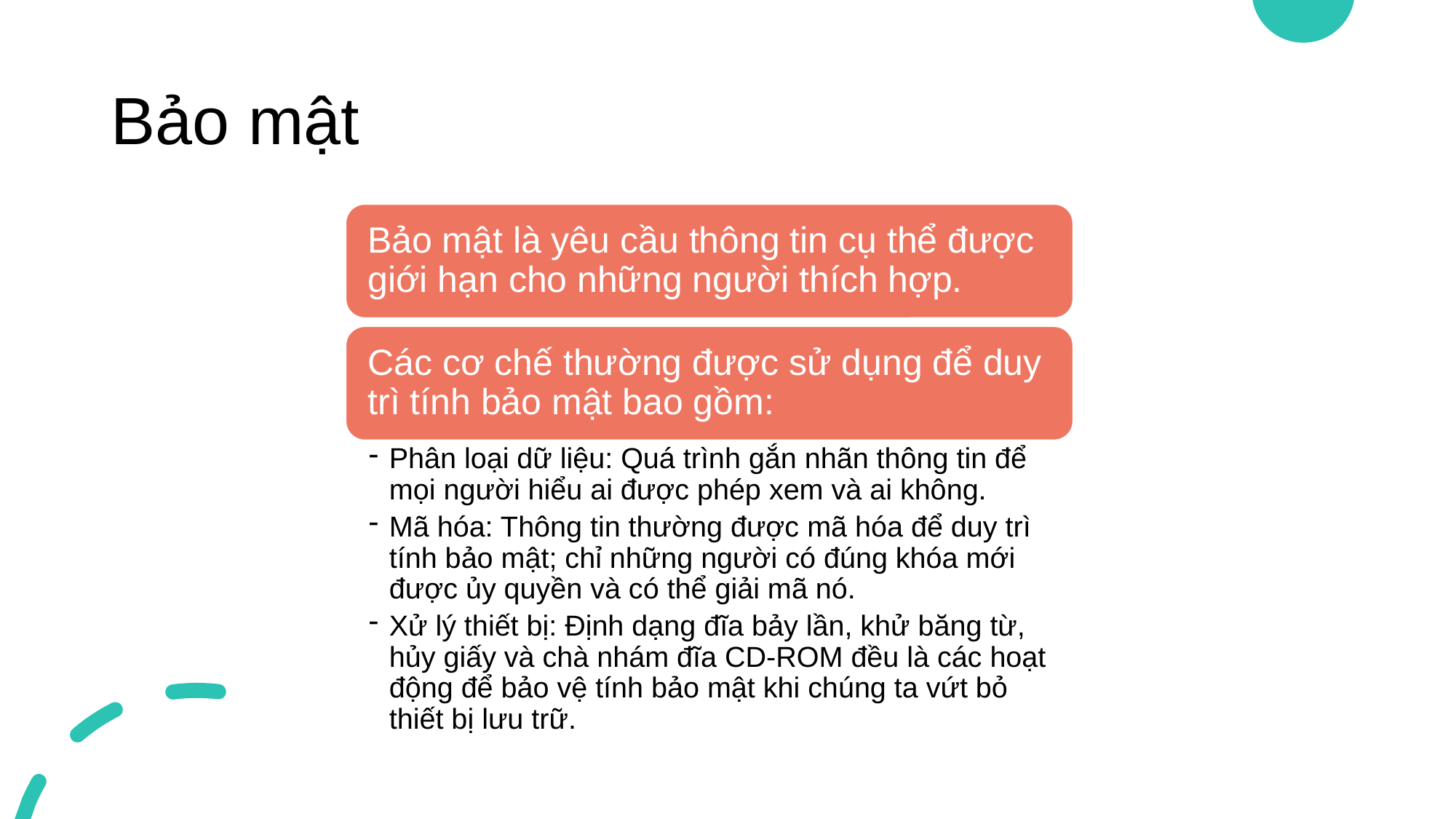

# Bảo mật
Bảo mật là yêu cầu thông tin cụ thể được giới hạn cho những người thích hợp.
Các cơ chế thường được sử dụng để duy trì tính bảo mật bao gồm:
Phân loại dữ liệu: Quá trình gắn nhãn thông tin để mọi người hiểu ai được phép xem và ai không.
Mã hóa: Thông tin thường được mã hóa để duy trì tính bảo mật; chỉ những người có đúng khóa mới được ủy quyền và có thể giải mã nó.
Xử lý thiết bị: Định dạng đĩa bảy lần, khử băng từ, hủy giấy và chà nhám đĩa CD-ROM đều là các hoạt động để bảo vệ tính bảo mật khi chúng ta vứt bỏ thiết bị lưu trữ.